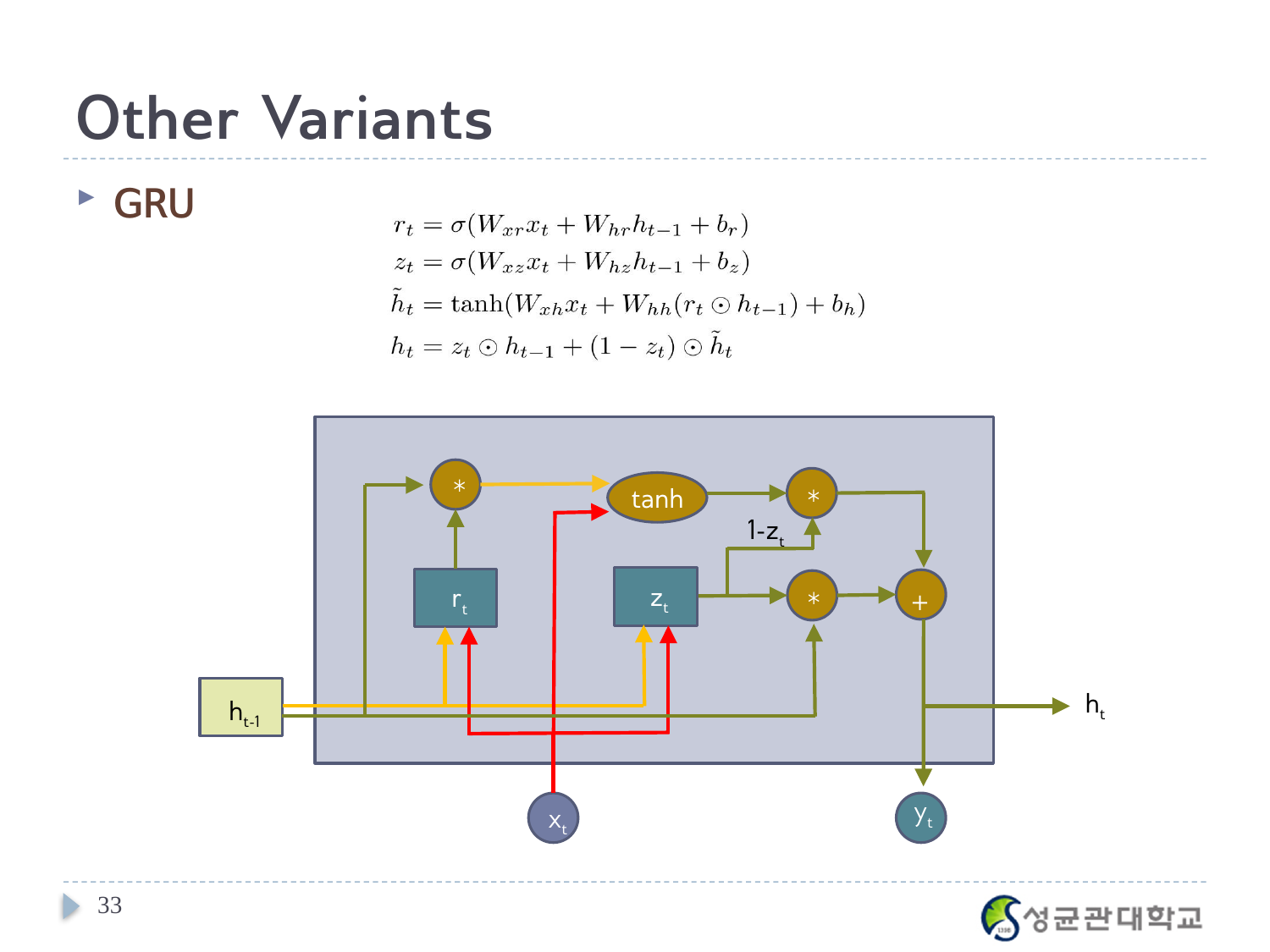

# Other Variants
GRU

*

*

tanh
1-zt

*
zt
rt
+

ht-1
ht
yt

xt
33